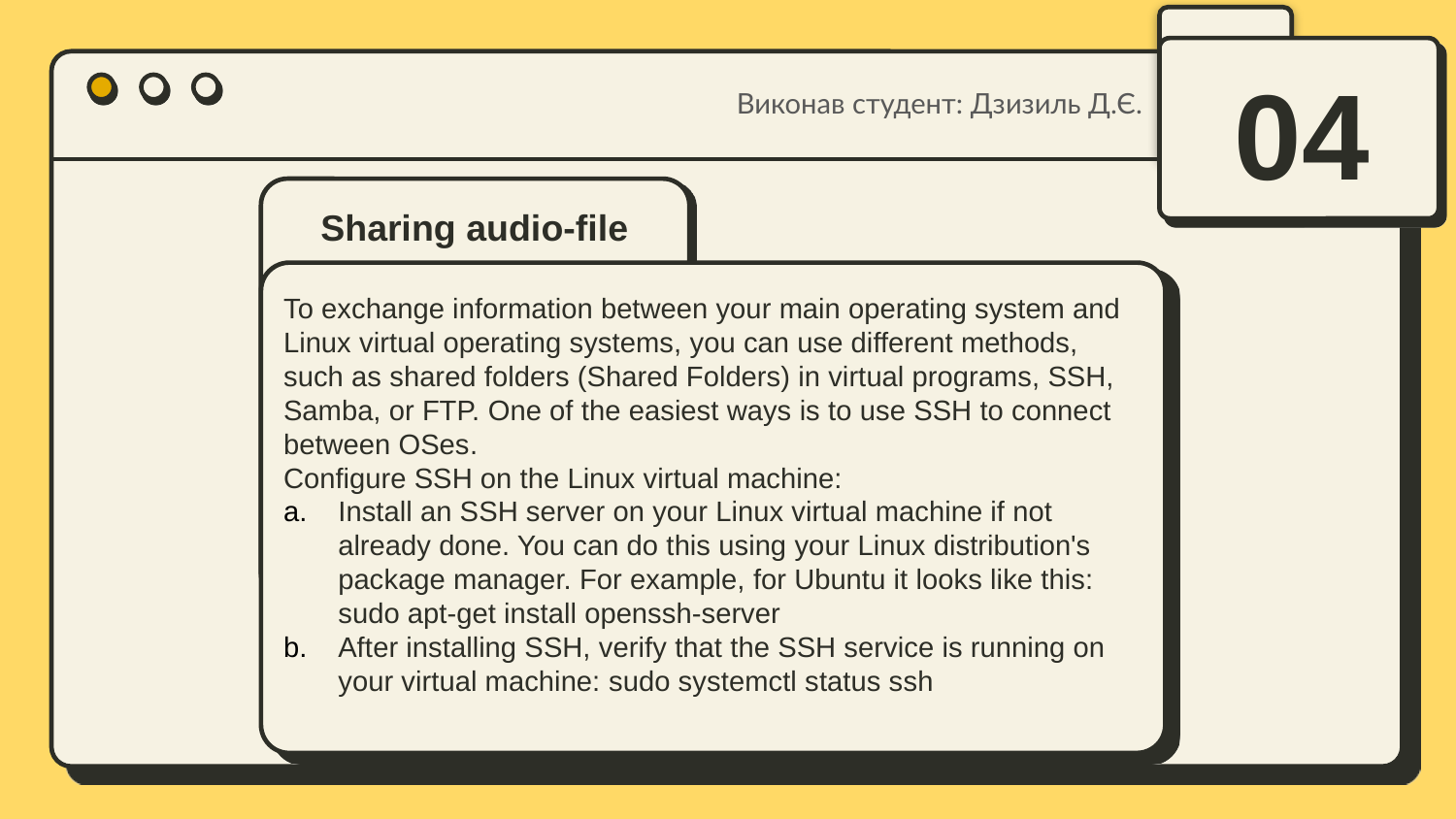

Виконав студент: Дзизиль Д.Є.
04

# Sharing audio-file
To exchange information between your main operating system and Linux virtual operating systems, you can use different methods, such as shared folders (Shared Folders) in virtual programs, SSH, Samba, or FTP. One of the easiest ways is to use SSH to connect between OSes.
Configure SSH on the Linux virtual machine:
Install an SSH server on your Linux virtual machine if not already done. You can do this using your Linux distribution's package manager. For example, for Ubuntu it looks like this: sudo apt-get install openssh-server
After installing SSH, verify that the SSH service is running on your virtual machine: sudo systemctl status ssh